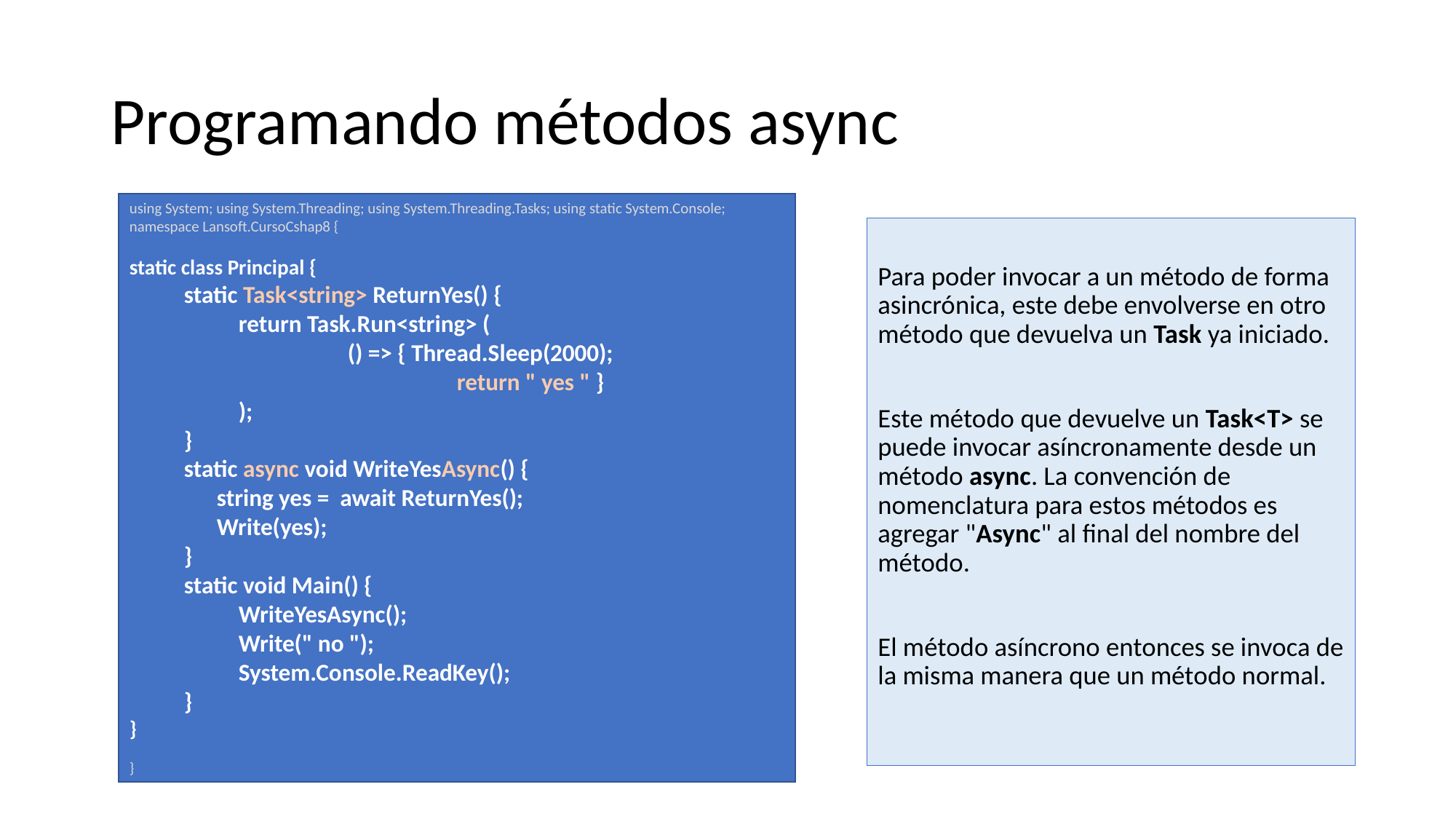

# Programando métodos async
using System; using System.Threading; using System.Threading.Tasks; using static System.Console; namespace Lansoft.CursoCshap8 {

static class Principal {
static Task<string> ReturnYes() {
return Task.Run<string> (
	() => { Thread.Sleep(2000);
		return " yes " }
);
}
static async void WriteYesAsync() {
      string yes =  await ReturnYes();
      Write(yes);
}
static void Main() {
WriteYesAsync();
Write(" no ");
System.Console.ReadKey();
}
}

}

Para poder invocar a un método de forma asincrónica, este debe envolverse en otro método que devuelva un Task ya iniciado.

Este método que devuelve un Task<T> se puede invocar asíncronamente desde un método async. La convención de nomenclatura para estos métodos es agregar "Async" al final del nombre del método.

El método asíncrono entonces se invoca de la misma manera que un método normal.